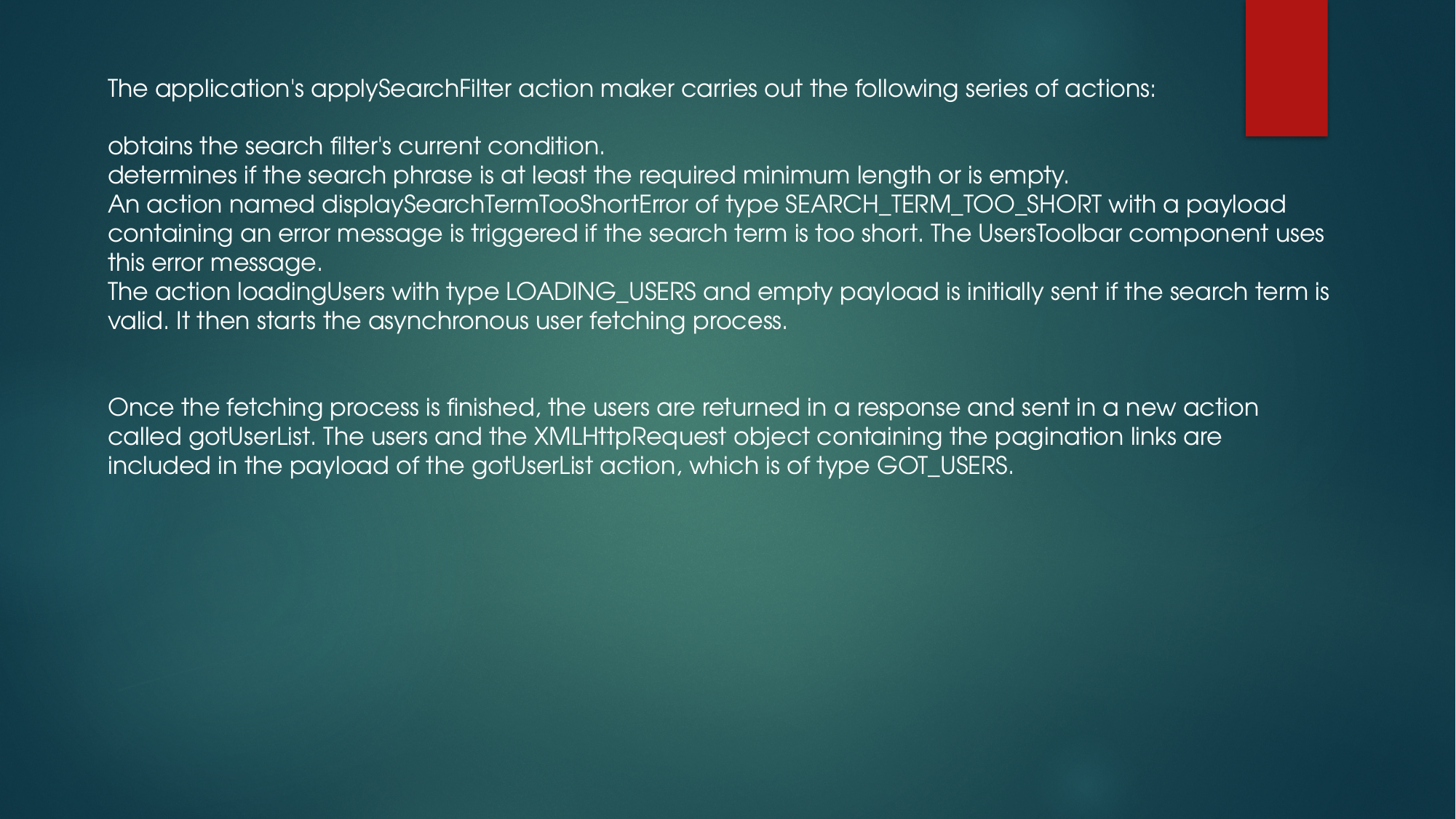

The application's applySearchFilter action maker carries out the following series of actions:

obtains the search filter's current condition.
determines if the search phrase is at least the required minimum length or is empty.
An action named displaySearchTermTooShortError of type SEARCH_TERM_TOO_SHORT with a payload containing an error message is triggered if the search term is too short. The UsersToolbar component uses this error message.
The action loadingUsers with type LOADING_USERS and empty payload is initially sent if the search term is valid. It then starts the asynchronous user fetching process.
Once the fetching process is finished, the users are returned in a response and sent in a new action called gotUserList. The users and the XMLHttpRequest object containing the pagination links are included in the payload of the gotUserList action, which is of type GOT_USERS.